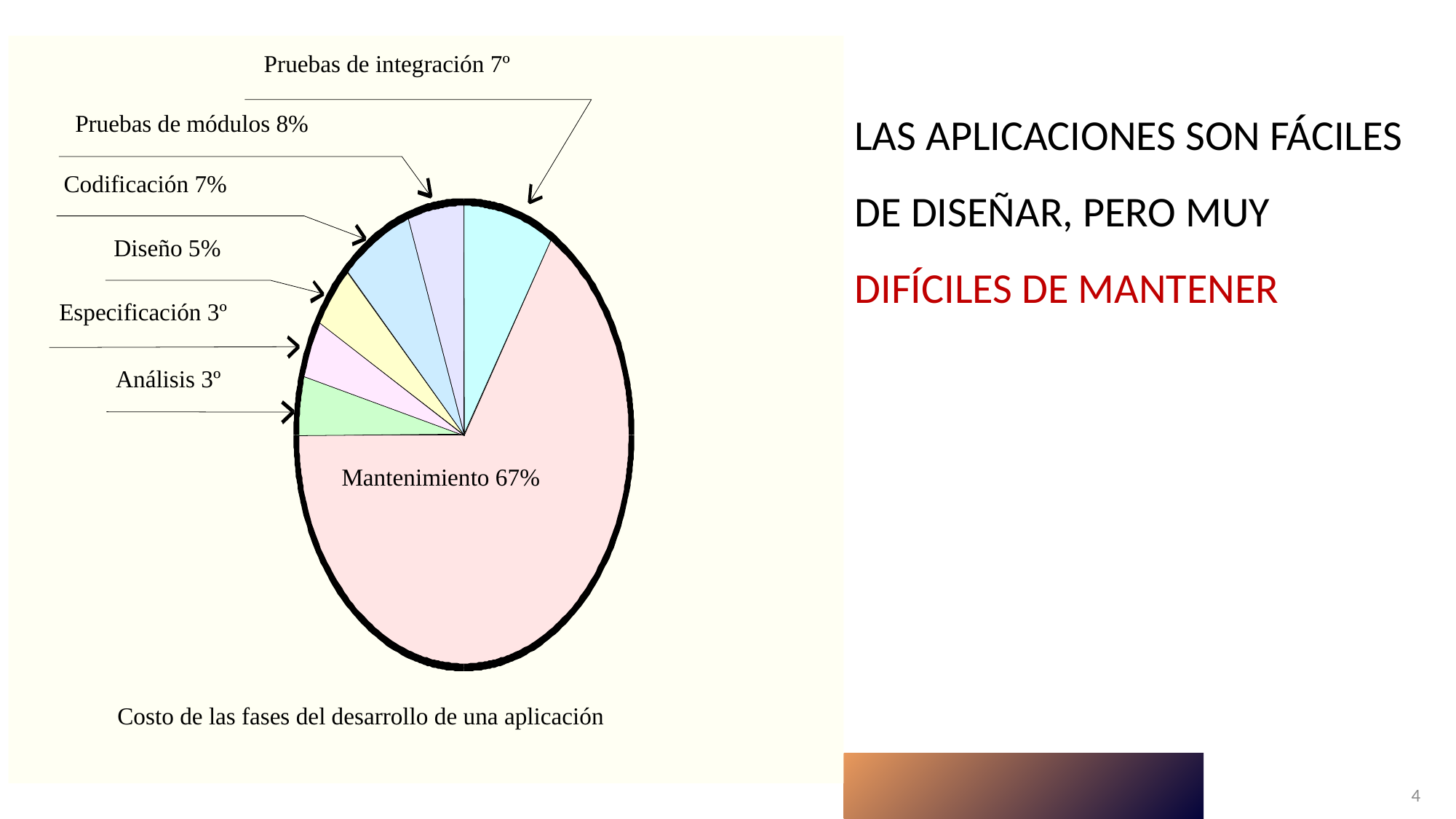

Pruebas de integración 7º

Pruebas de módulos 8%

Codificación 7%

Diseño 5%

Especificación 3º

Análisis 3º

Mantenimiento 67%
Costo de las fases del desarrollo de una aplicación
# Las aplicaciones son fáciles de diseñar, pero muy difíciles de mantener
4